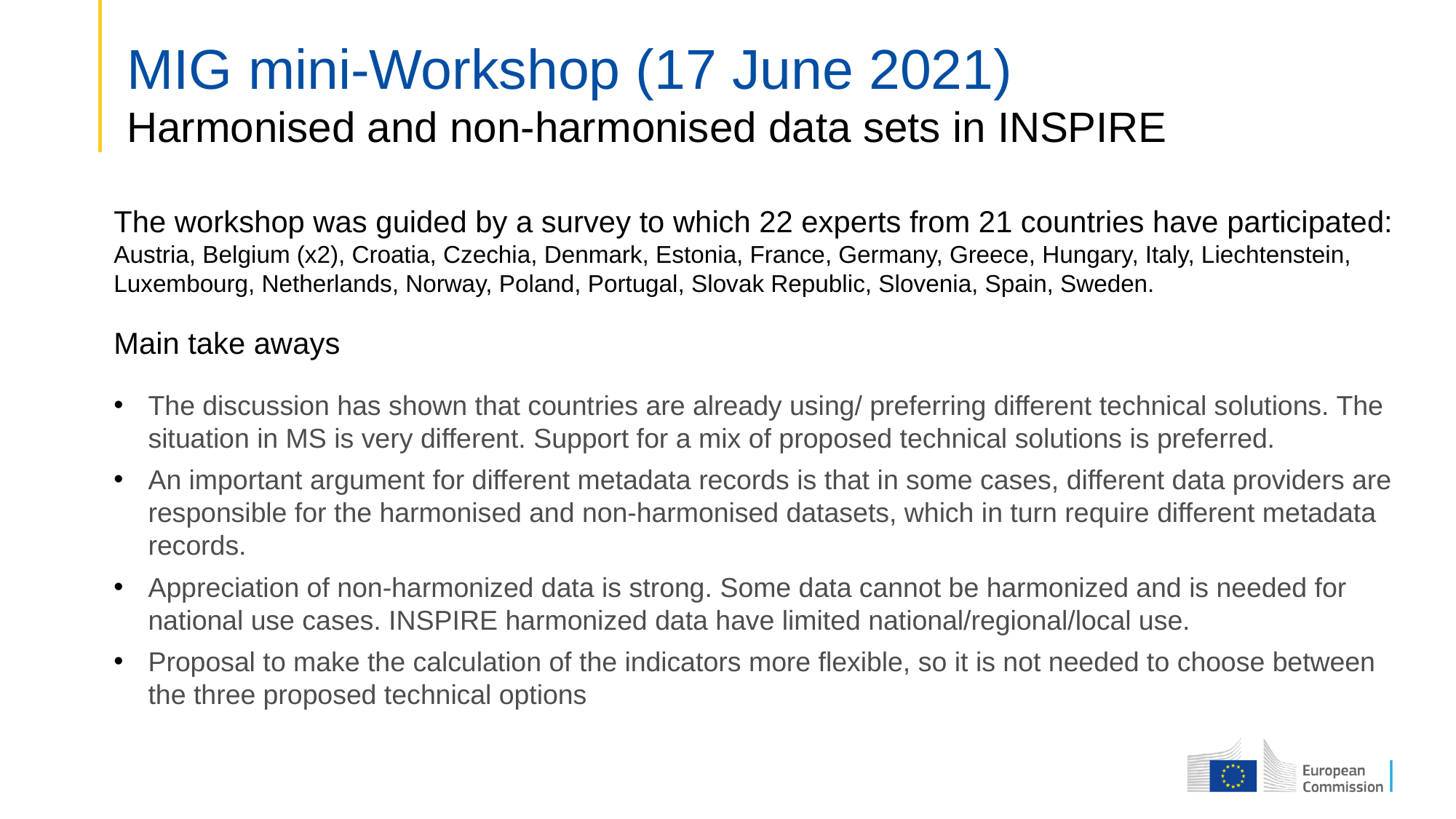

# MIG mini-Workshop (17 June 2021) Harmonised and non-harmonised data sets in INSPIRE
The workshop was guided by a survey to which 22 experts from 21 countries have participated:
Austria, Belgium (x2), Croatia, Czechia, Denmark, Estonia, France, Germany, Greece, Hungary, Italy, Liechtenstein, Luxembourg, Netherlands, Norway, Poland, Portugal, Slovak Republic, Slovenia, Spain, Sweden.
Main take aways
The discussion has shown that countries are already using/ preferring different technical solutions. The situation in MS is very different. Support for a mix of proposed technical solutions is preferred.
An important argument for different metadata records is that in some cases, different data providers are responsible for the harmonised and non-harmonised datasets, which in turn require different metadata records.
Appreciation of non-harmonized data is strong. Some data cannot be harmonized and is needed for national use cases. INSPIRE harmonized data have limited national/regional/local use.
Proposal to make the calculation of the indicators more flexible, so it is not needed to choose between the three proposed technical options